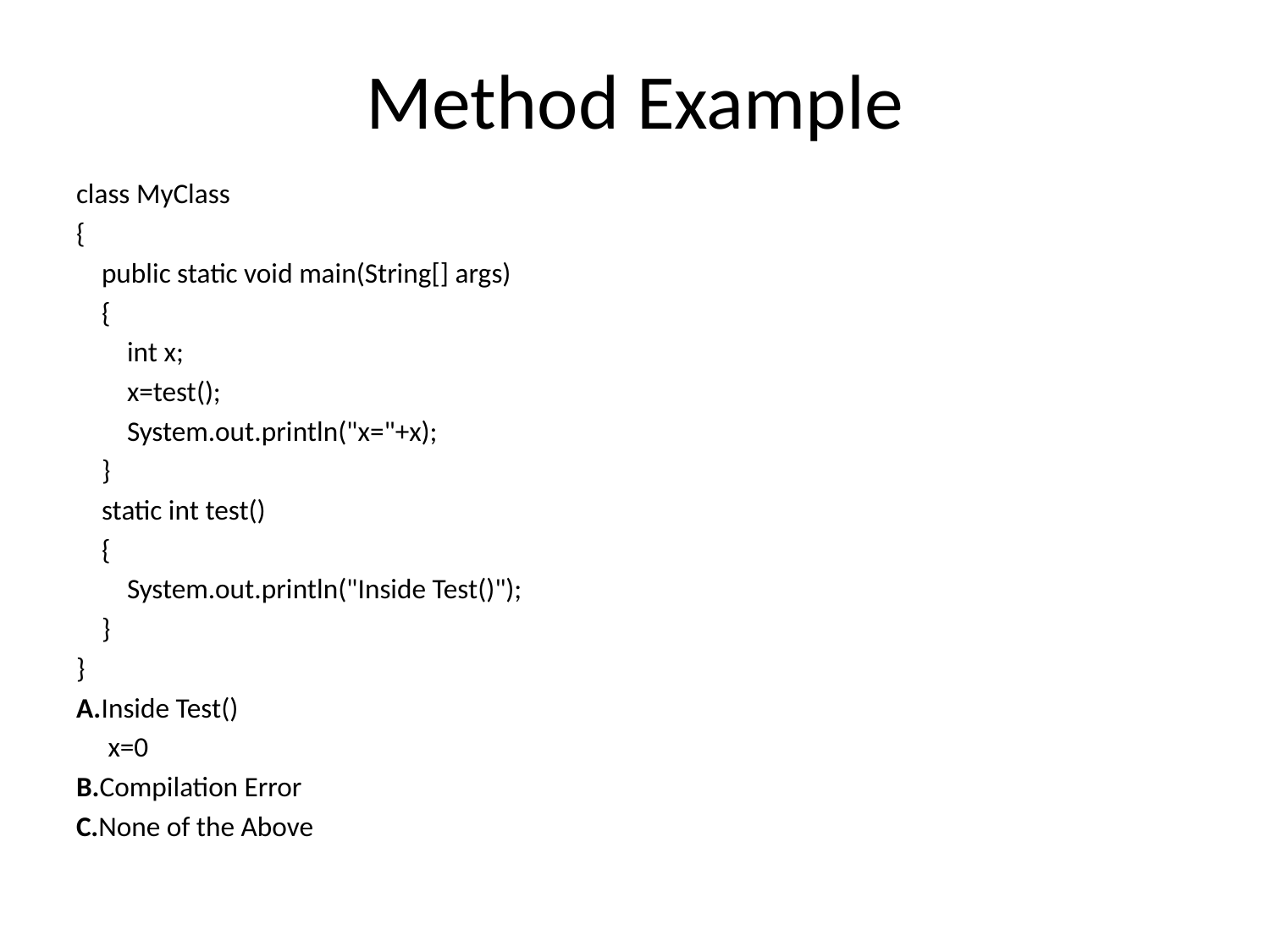

# Method Example
class MyClass
{
    public static void main(String[] args)
    {
        int x;
        x=test();
        System.out.println("x="+x);
    }
    static int test()
    {
        System.out.println("Inside Test()");
    }
}
A.Inside Test()
     x=0
B.Compilation Error
C.None of the Above